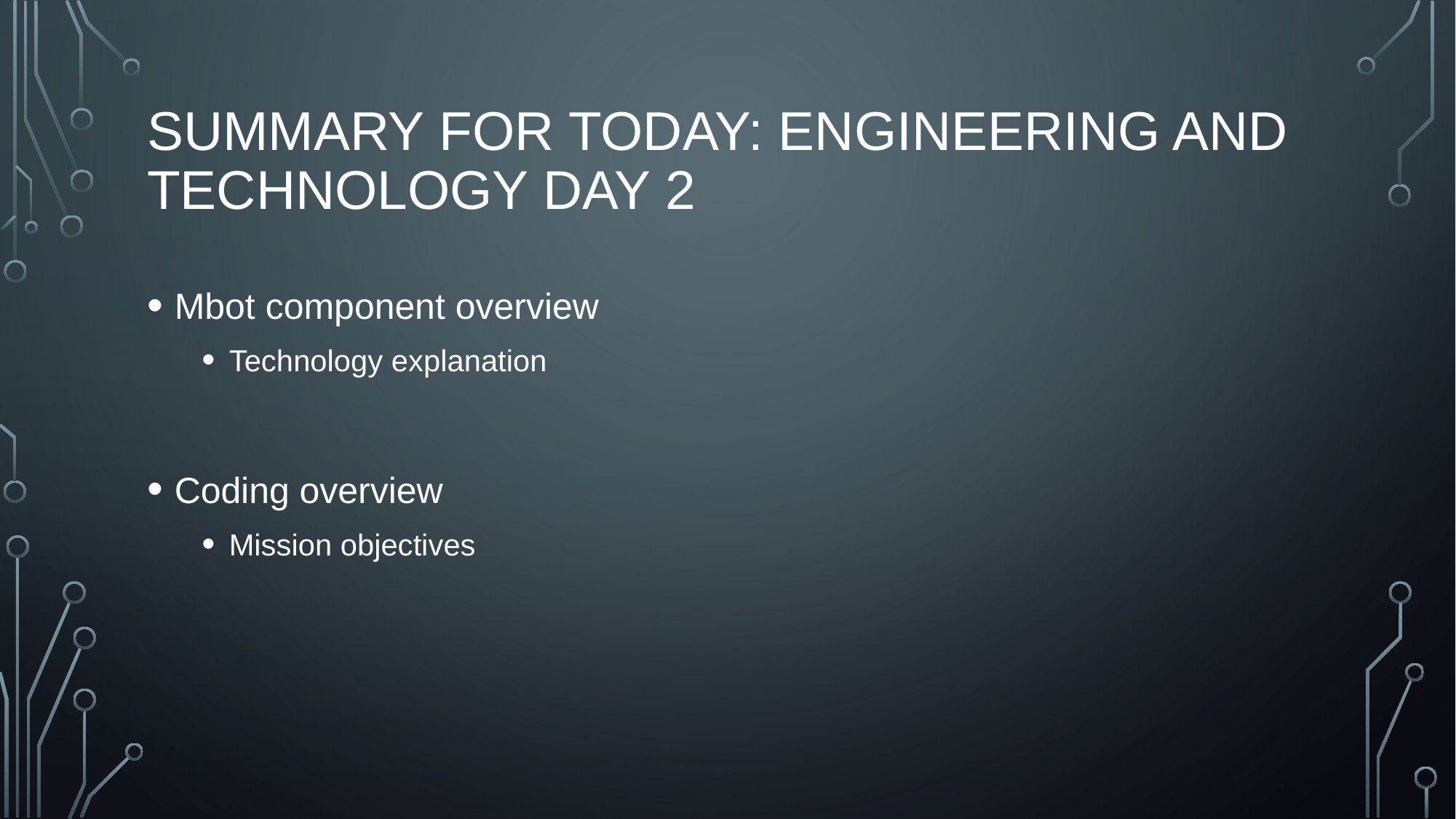

# Summary for Today: Engineering and Technology Day 2
Mbot component overview
Technology explanation

Coding overview
Mission objectives